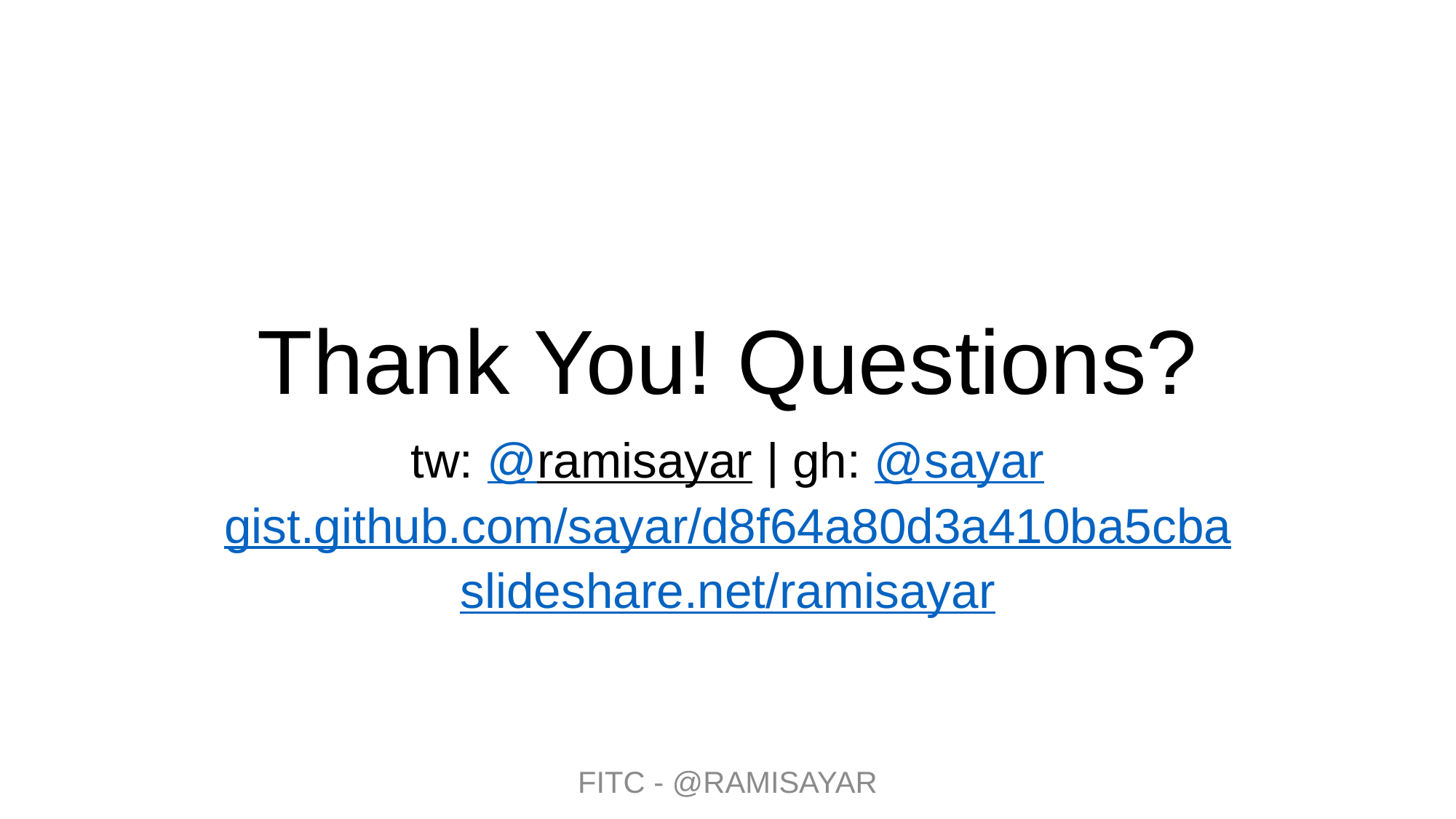

# Thank You! Questions?
tw: @ramisayar | gh: @sayar
gist.github.com/sayar/d8f64a80d3a410ba5cba
slideshare.net/ramisayar

FITC - @RAMISAYAR